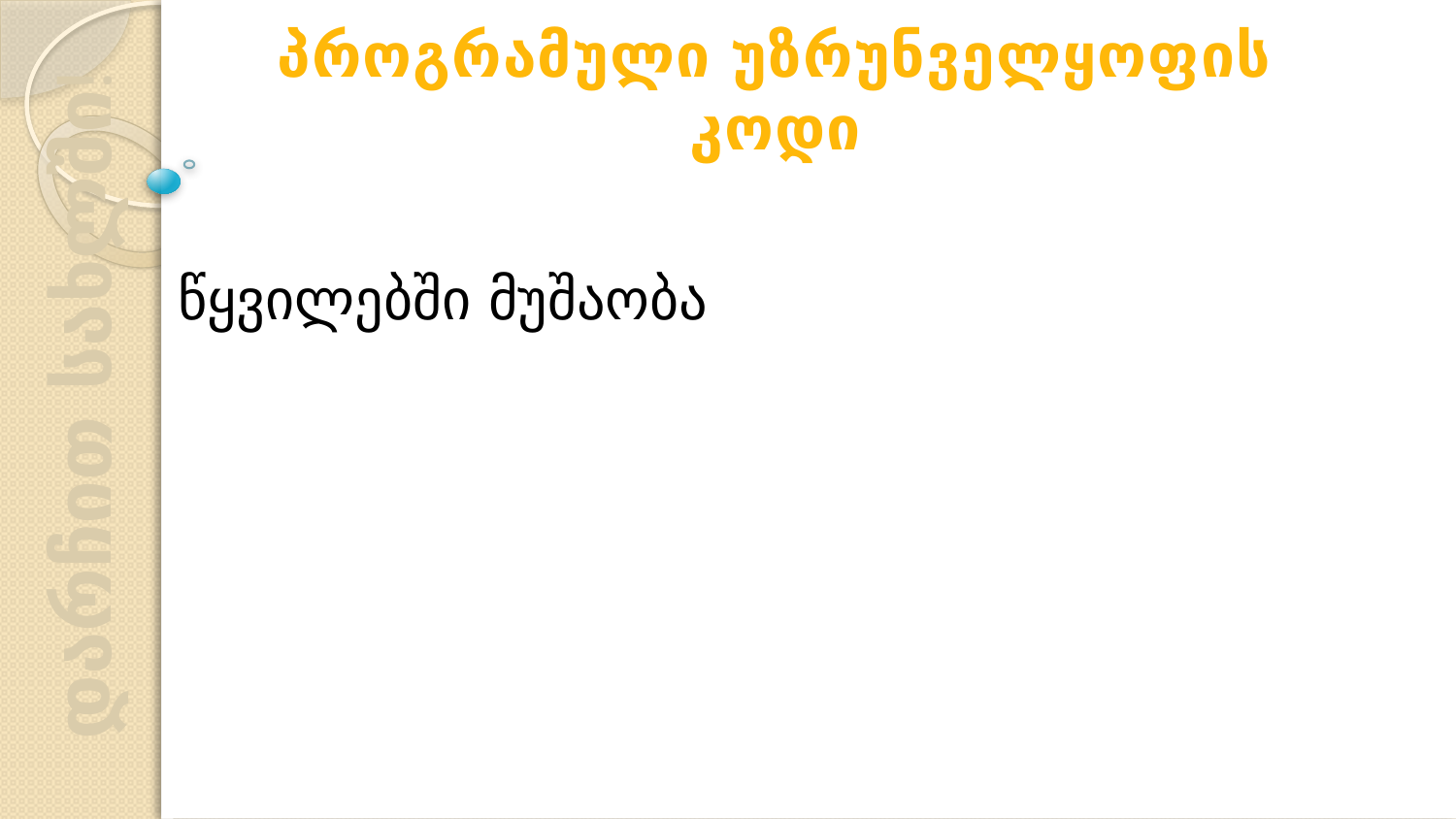

პროგრამული უზრუნველყოფის კოდი
წყვილებში მუშაობა
დარჩით სახლში!